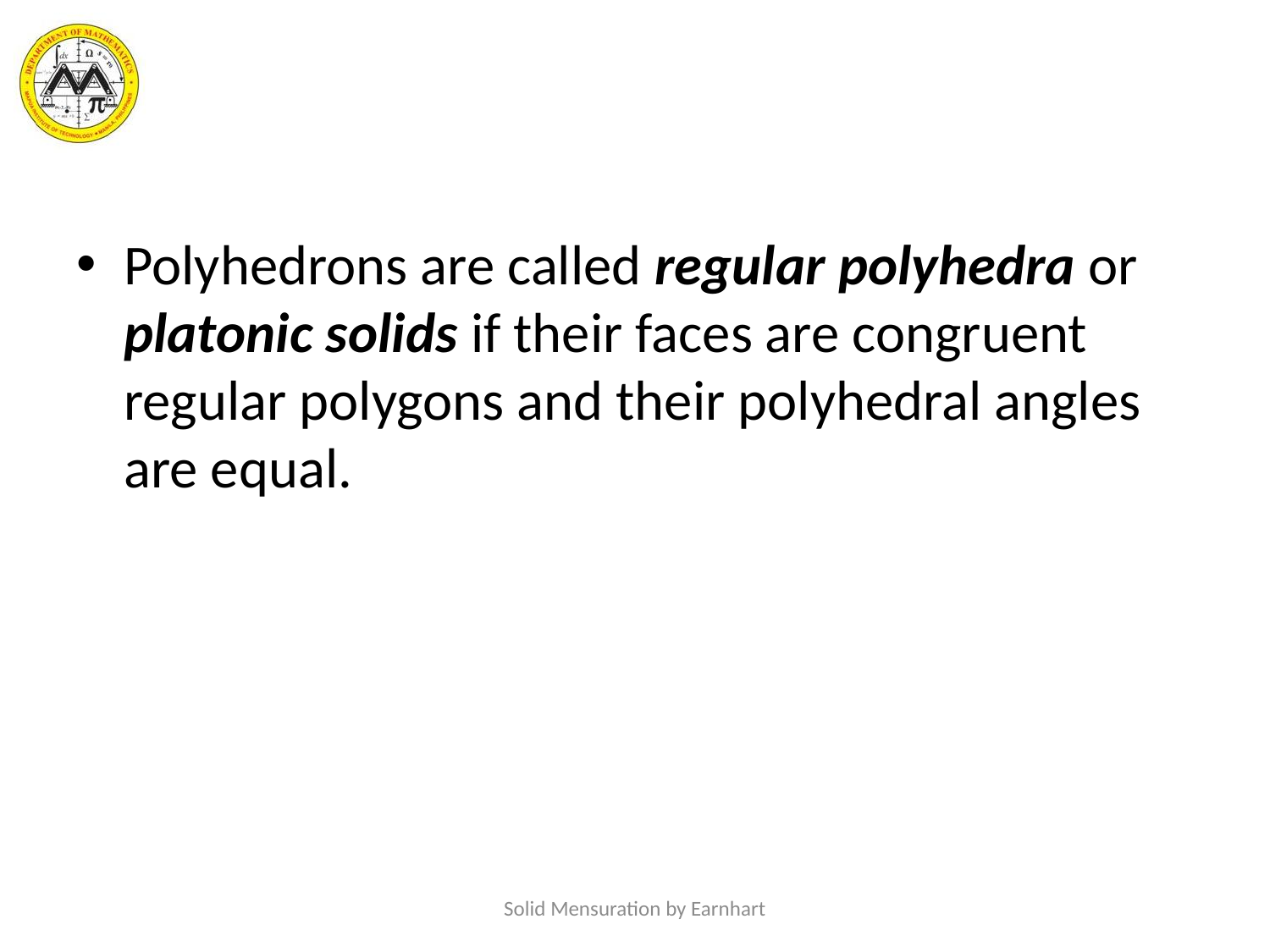

#
Polyhedrons are called regular polyhedra or platonic solids if their faces are congruent regular polygons and their polyhedral angles are equal.
Solid Mensuration by Earnhart